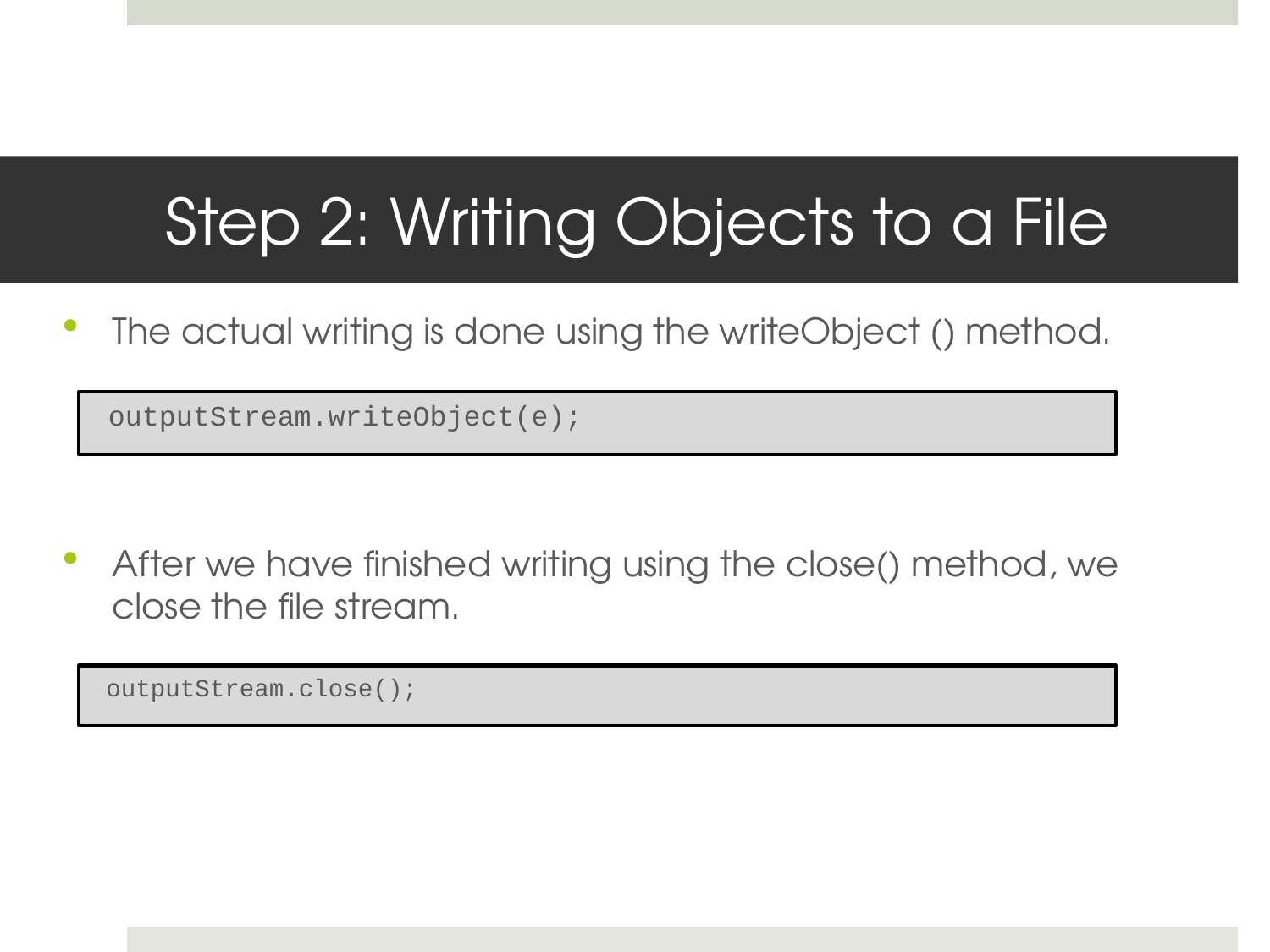

# Step 2: Writing Objects to a File
The actual writing is done using the writeObject () method.

After we have finished writing using the close() method, we close the file stream.
 outputStream.writeObject(e);
 outputStream.close();